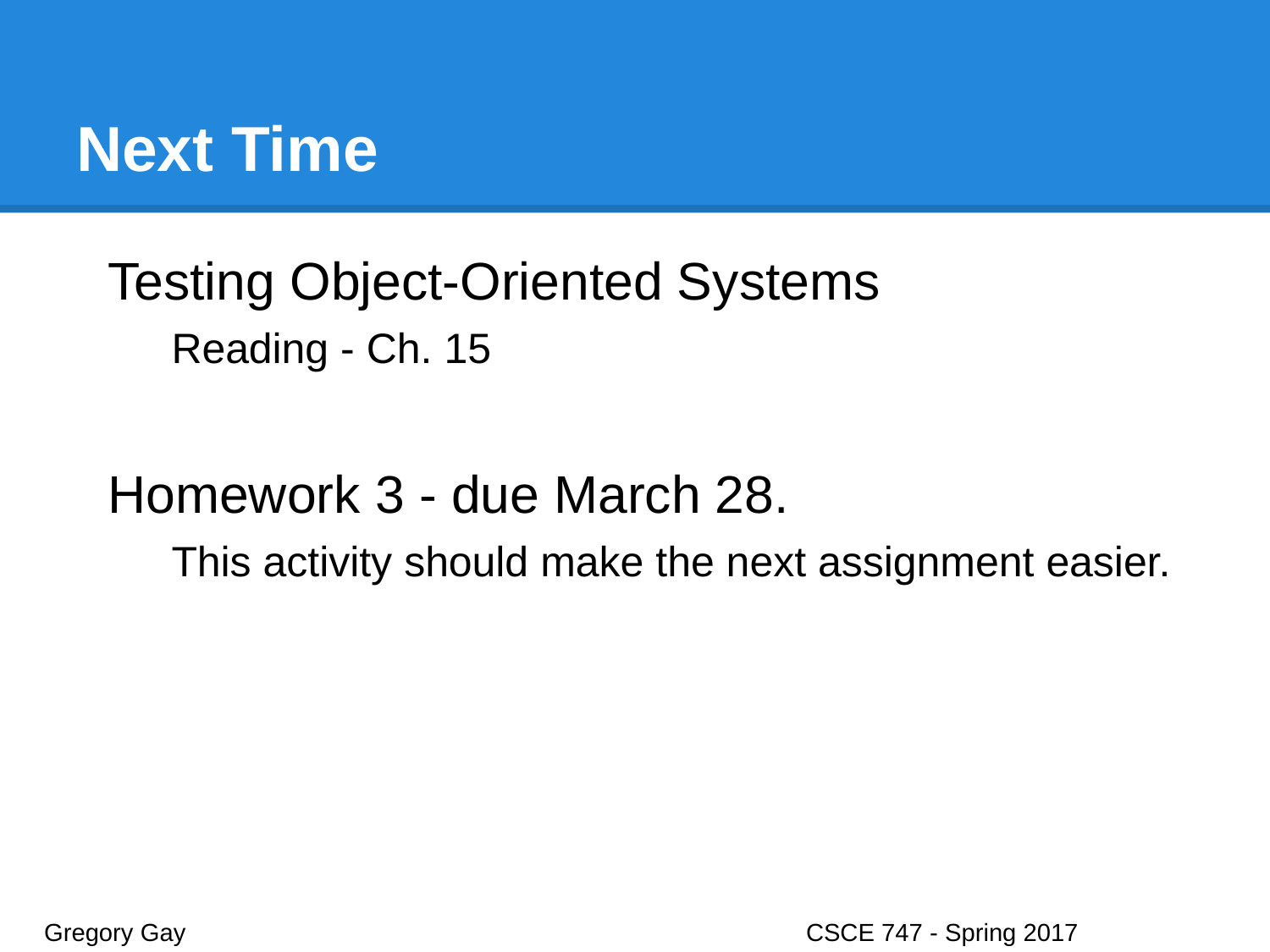

# Next Time
Testing Object-Oriented Systems
Reading - Ch. 15

Homework 3 - due March 28.
This activity should make the next assignment easier.
Gregory Gay					CSCE 747 - Spring 2017							23